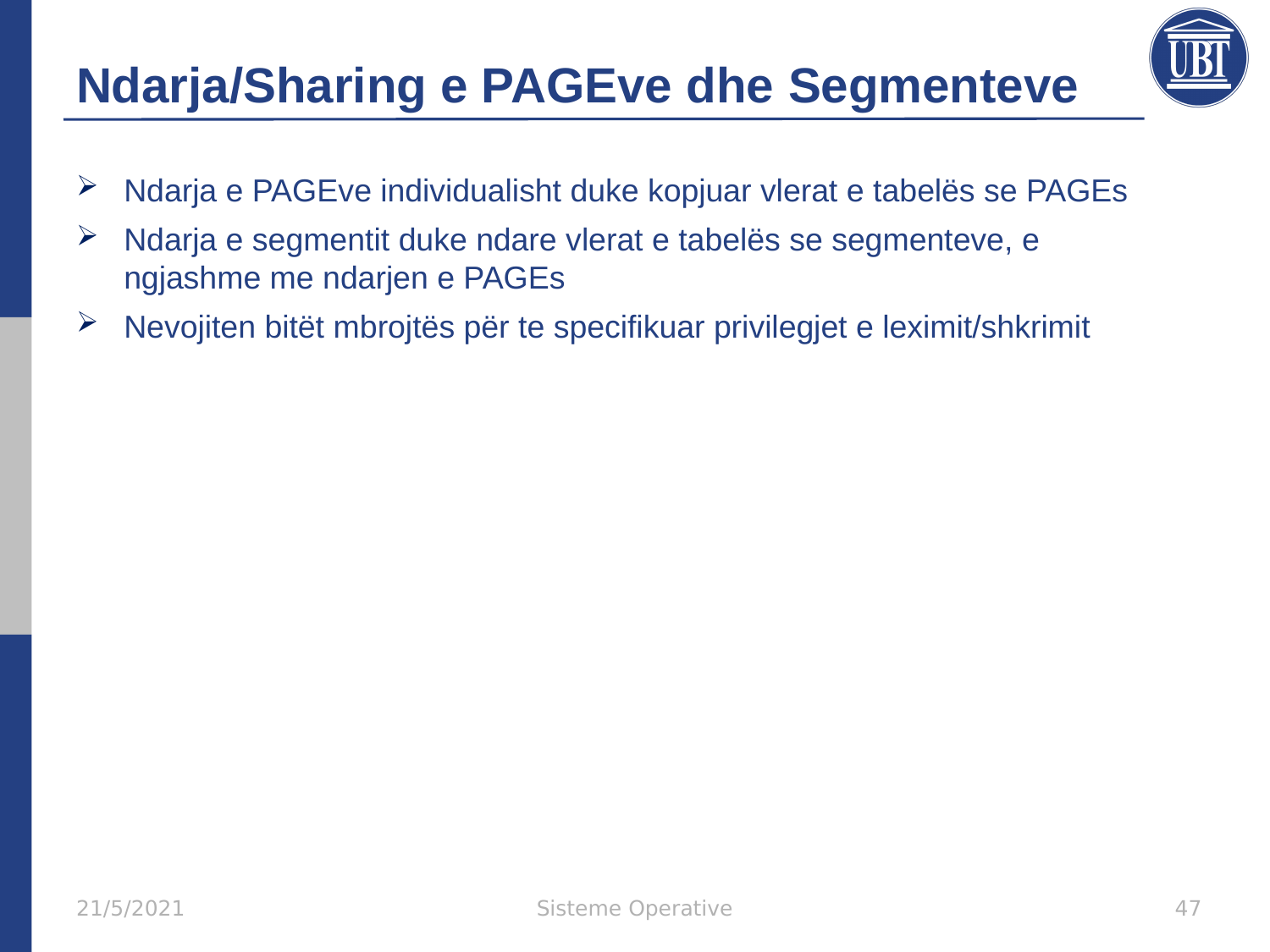

# Ndarja/Sharing e PAGEve dhe Segmenteve
Ndarja e PAGEve individualisht duke kopjuar vlerat e tabelës se PAGEs
Ndarja e segmentit duke ndare vlerat e tabelës se segmenteve, e ngjashme me ndarjen e PAGEs
Nevojiten bitët mbrojtës për te specifikuar privilegjet e leximit/shkrimit

21/5/2021
Sisteme Operative
47